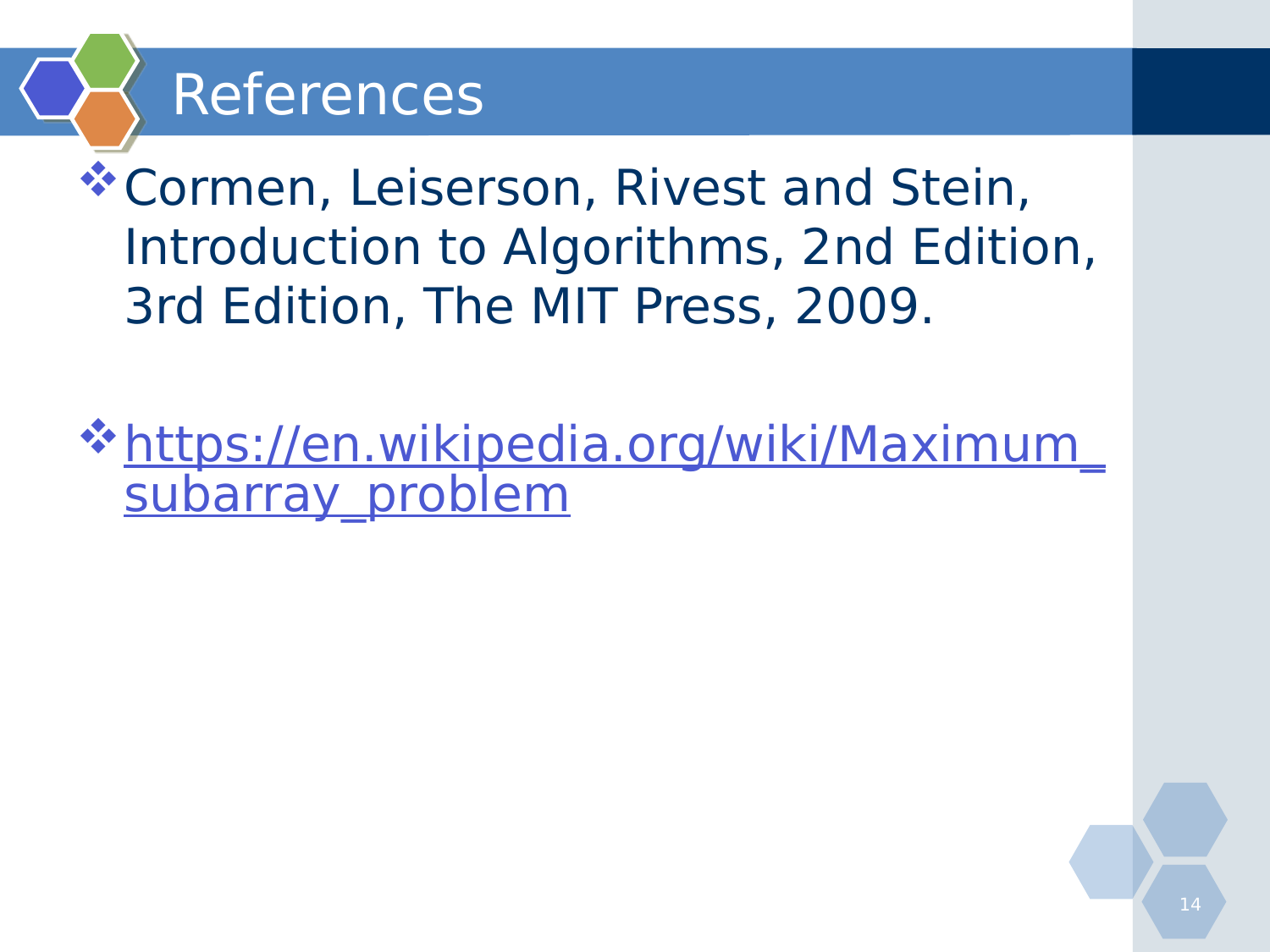

# References
Cormen, Leiserson, Rivest and Stein, Introduction to Algorithms, 2nd Edition, 3rd Edition, The MIT Press, 2009.

https://en.wikipedia.org/wiki/Maximum_subarray_problem

14